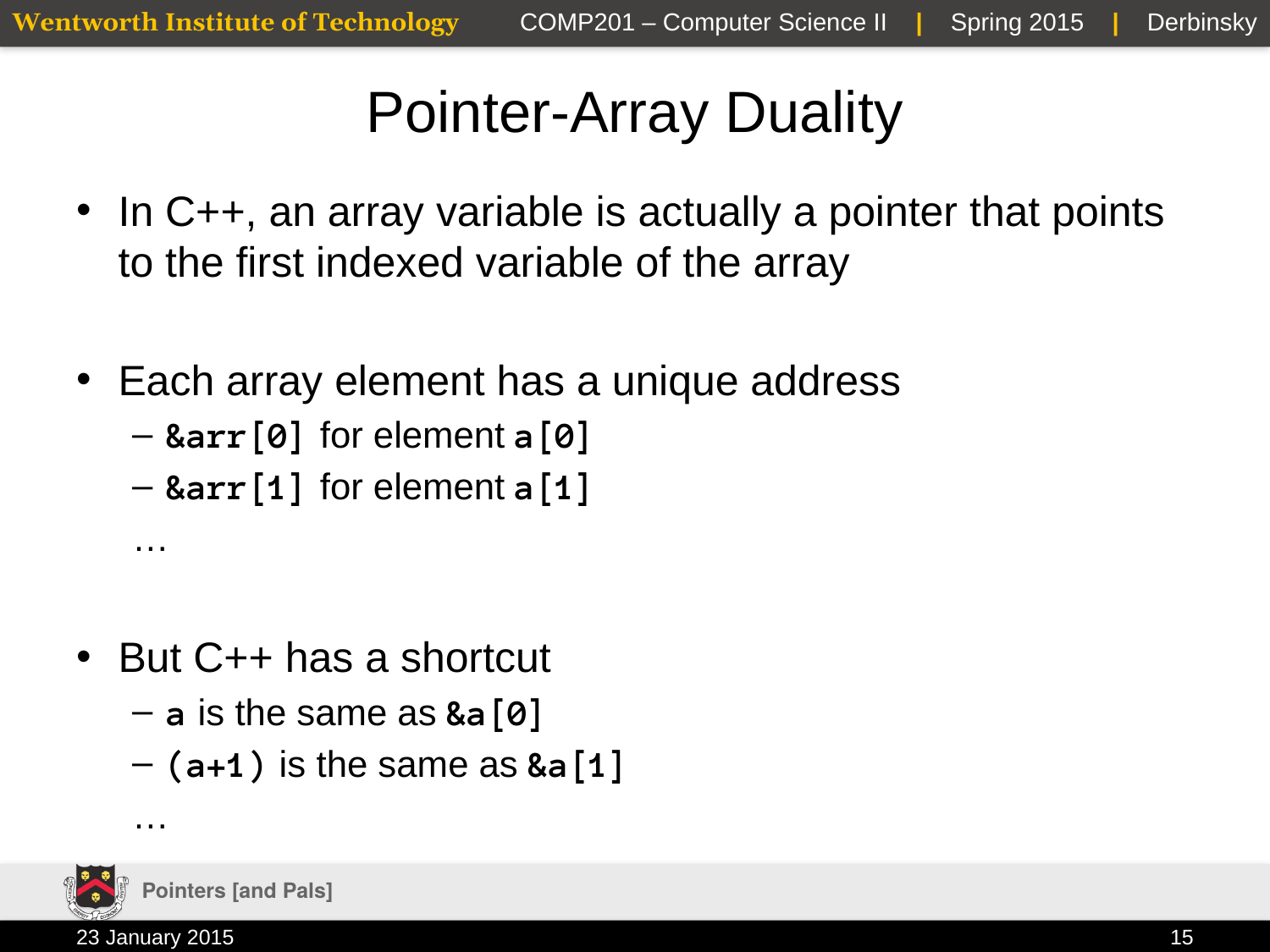

# Pointer-Array Duality
In C++, an array variable is actually a pointer that points to the first indexed variable of the array

Each array element has a unique address
&arr[0] for element a[0]
&arr[1] for element a[1]
…

But C++ has a shortcut
a is the same as &a[0]
(a+1) is the same as &a[1]
…
Pointers [and Pals]
23 January 2015
15